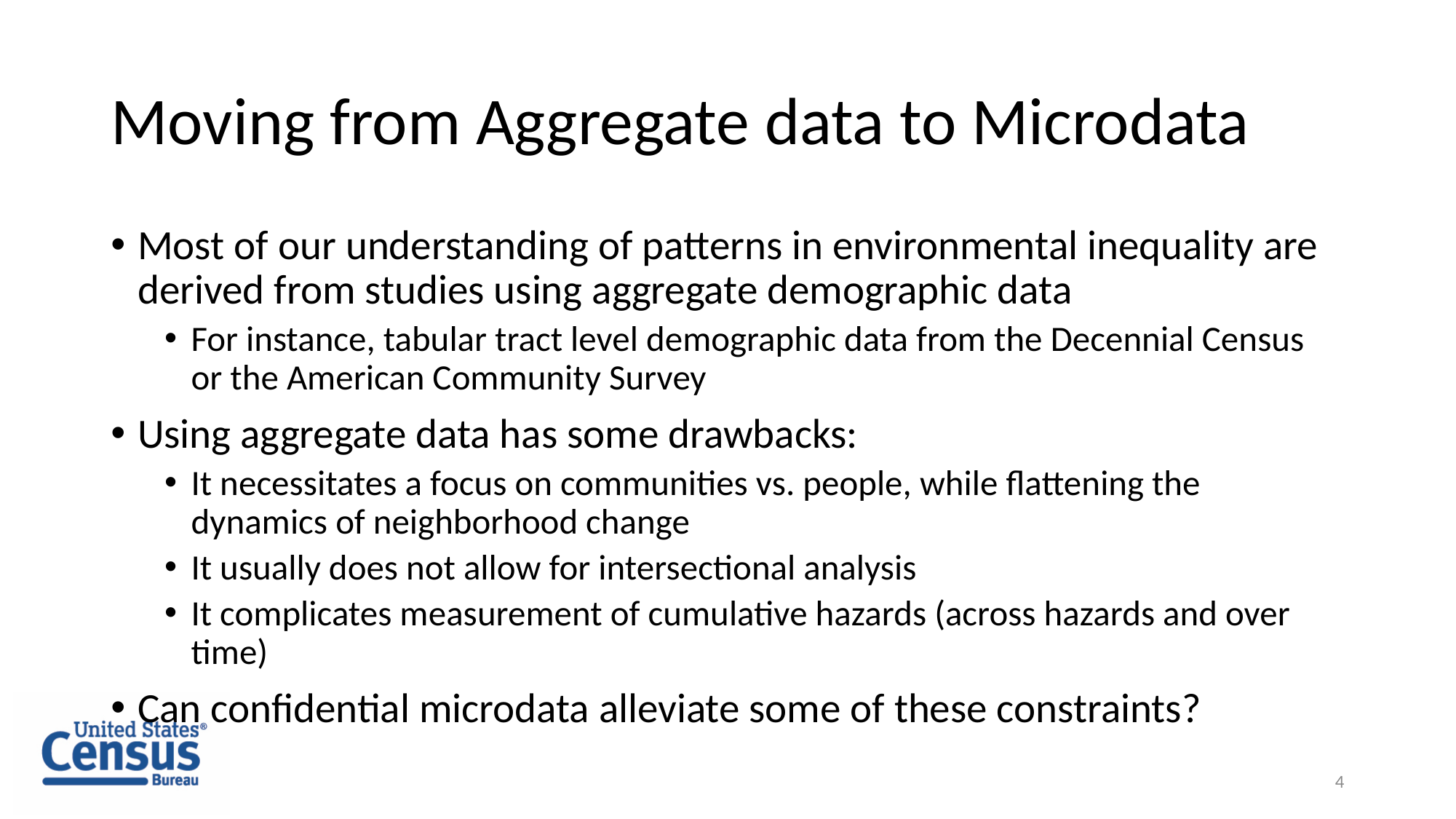

# Moving from Aggregate data to Microdata
Most of our understanding of patterns in environmental inequality are derived from studies using aggregate demographic data
For instance, tabular tract level demographic data from the Decennial Census or the American Community Survey
Using aggregate data has some drawbacks:
It necessitates a focus on communities vs. people, while flattening the dynamics of neighborhood change
It usually does not allow for intersectional analysis
It complicates measurement of cumulative hazards (across hazards and over time)
Can confidential microdata alleviate some of these constraints?
4